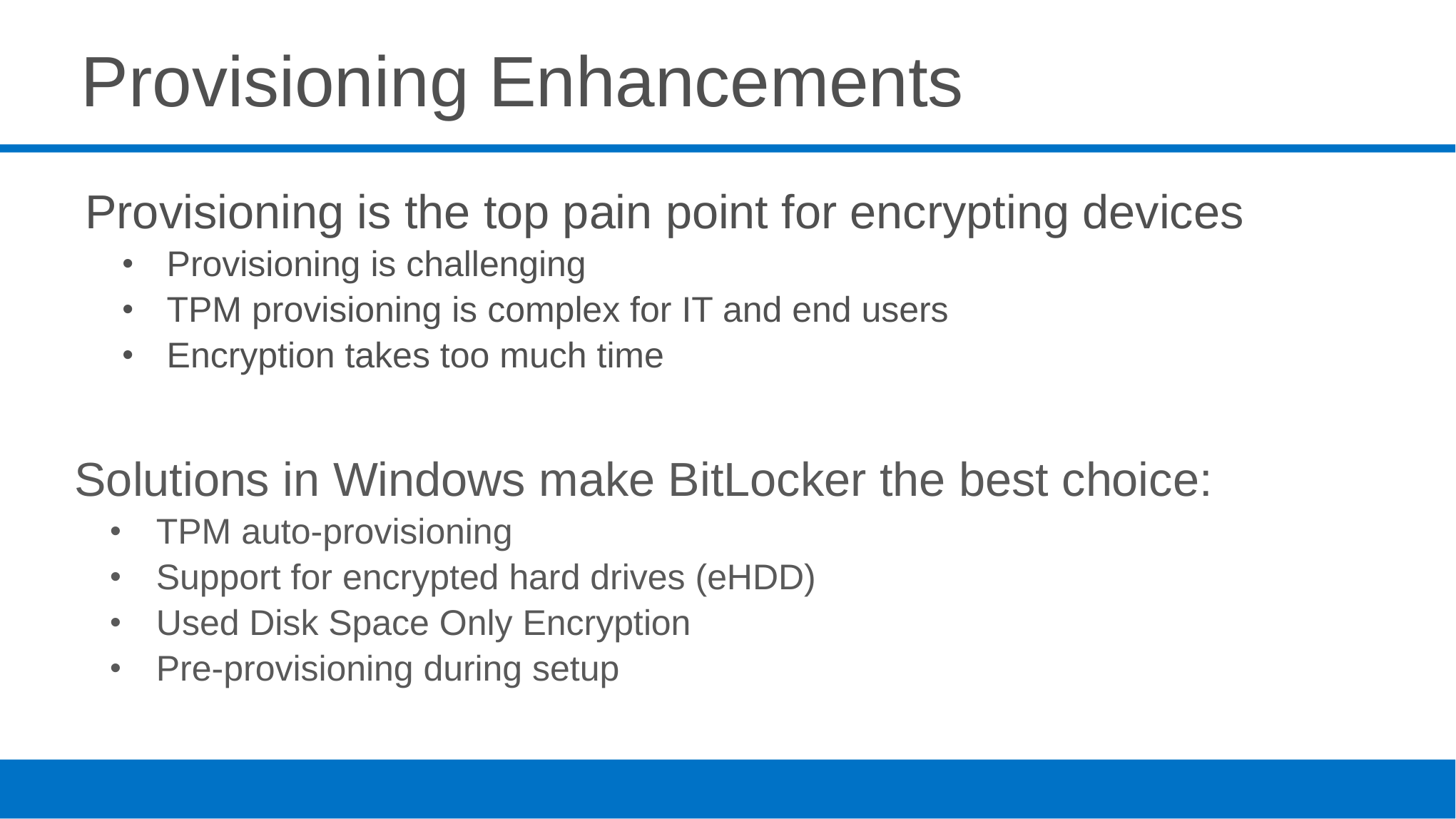

Provisioning Enhancements

Provisioning is the top pain point for encrypting devices
Provisioning is challenging
TPM provisioning is complex for IT and end users
Encryption takes too much time
Solutions in Windows make BitLocker the best choice:
TPM auto-provisioning
Support for encrypted hard drives (eHDD)
Used Disk Space Only Encryption
Pre-provisioning during setup